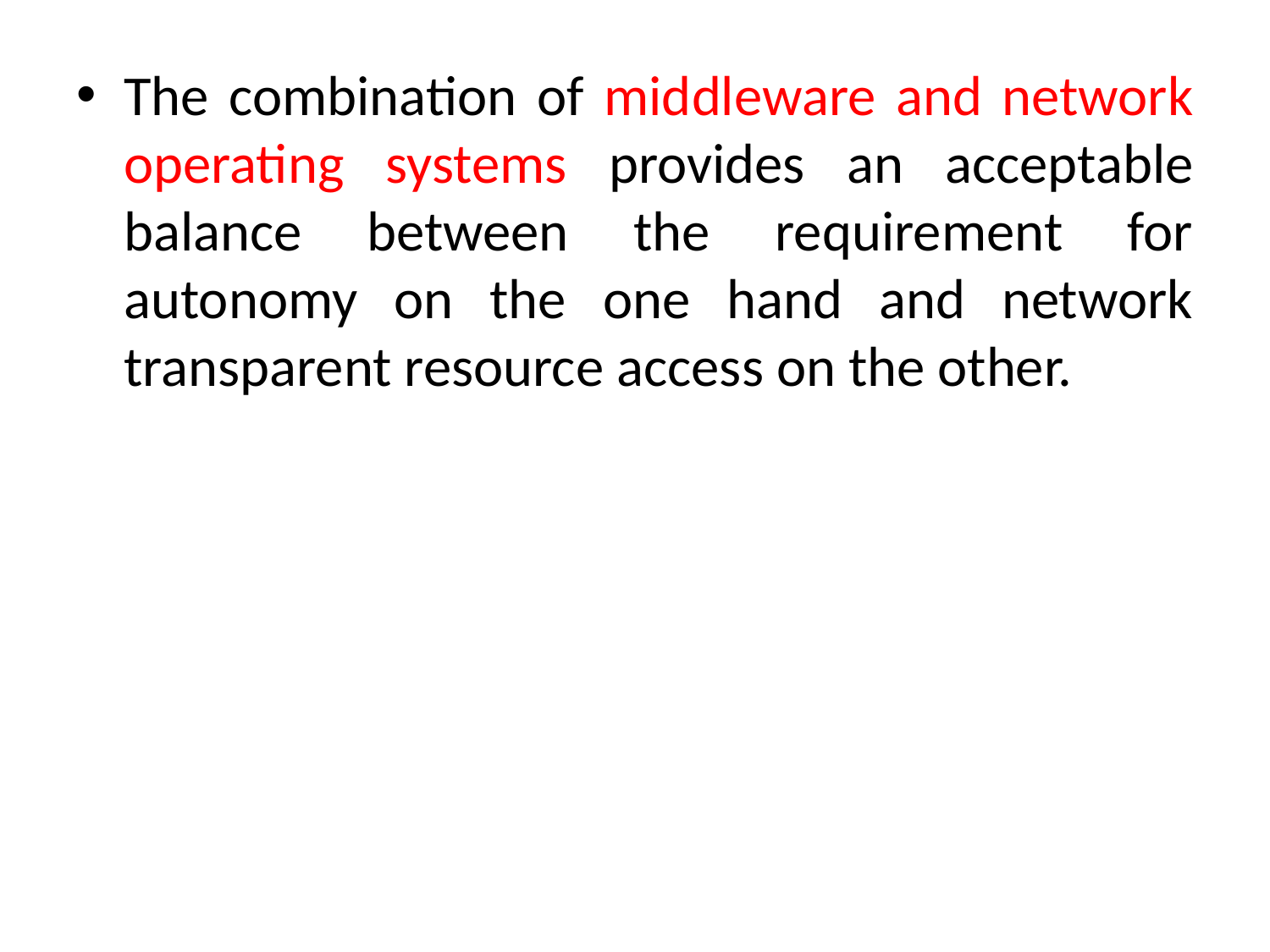

The combination of middleware and network operating systems provides an acceptable balance between the requirement for autonomy on the one hand and network transparent resource access on the other.